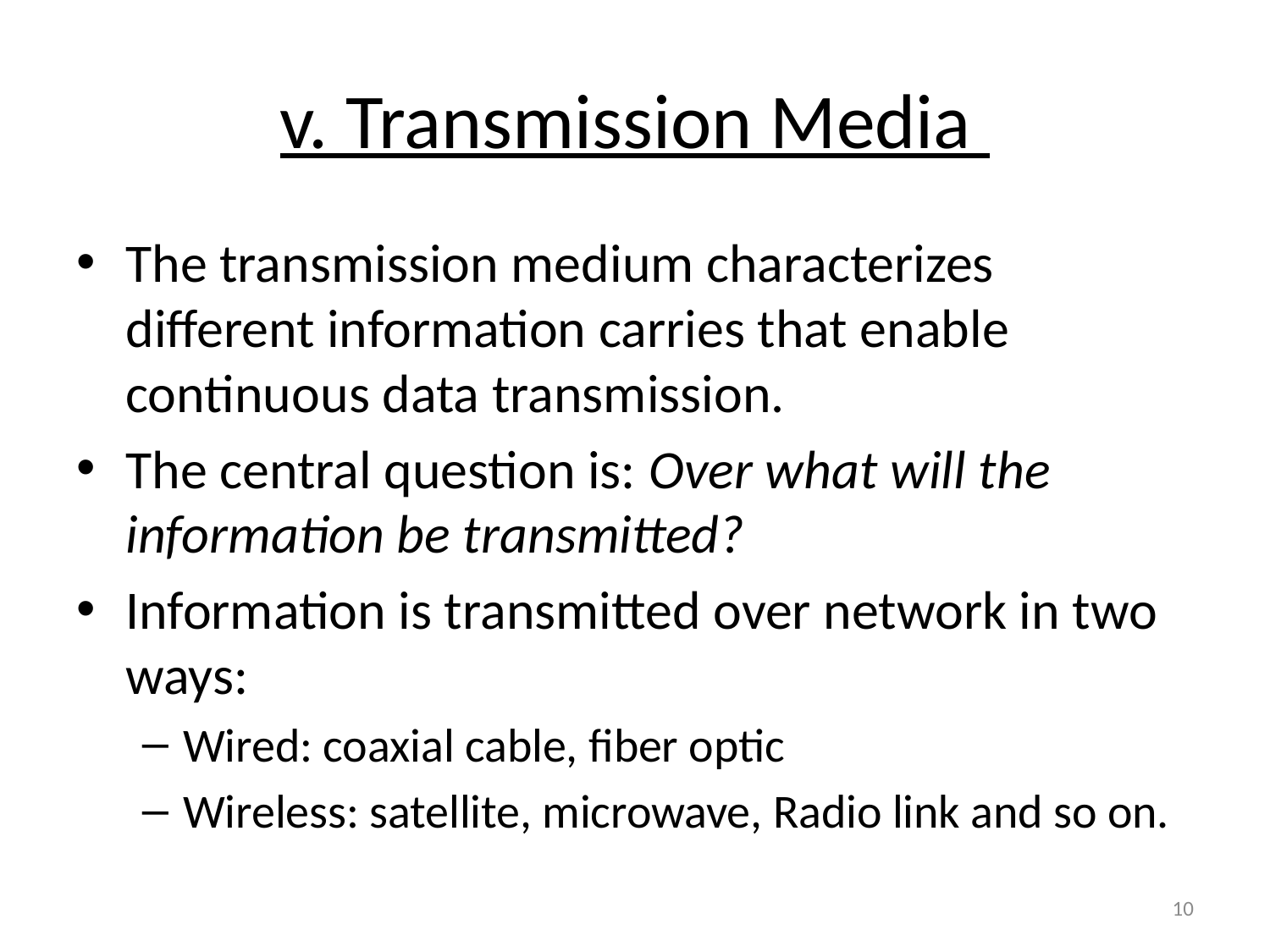

# v. Transmission Media
The transmission medium characterizes different information carries that enable continuous data transmission.
The central question is: Over what will the information be transmitted?
Information is transmitted over network in two ways:
Wired: coaxial cable, fiber optic
Wireless: satellite, microwave, Radio link and so on.

10